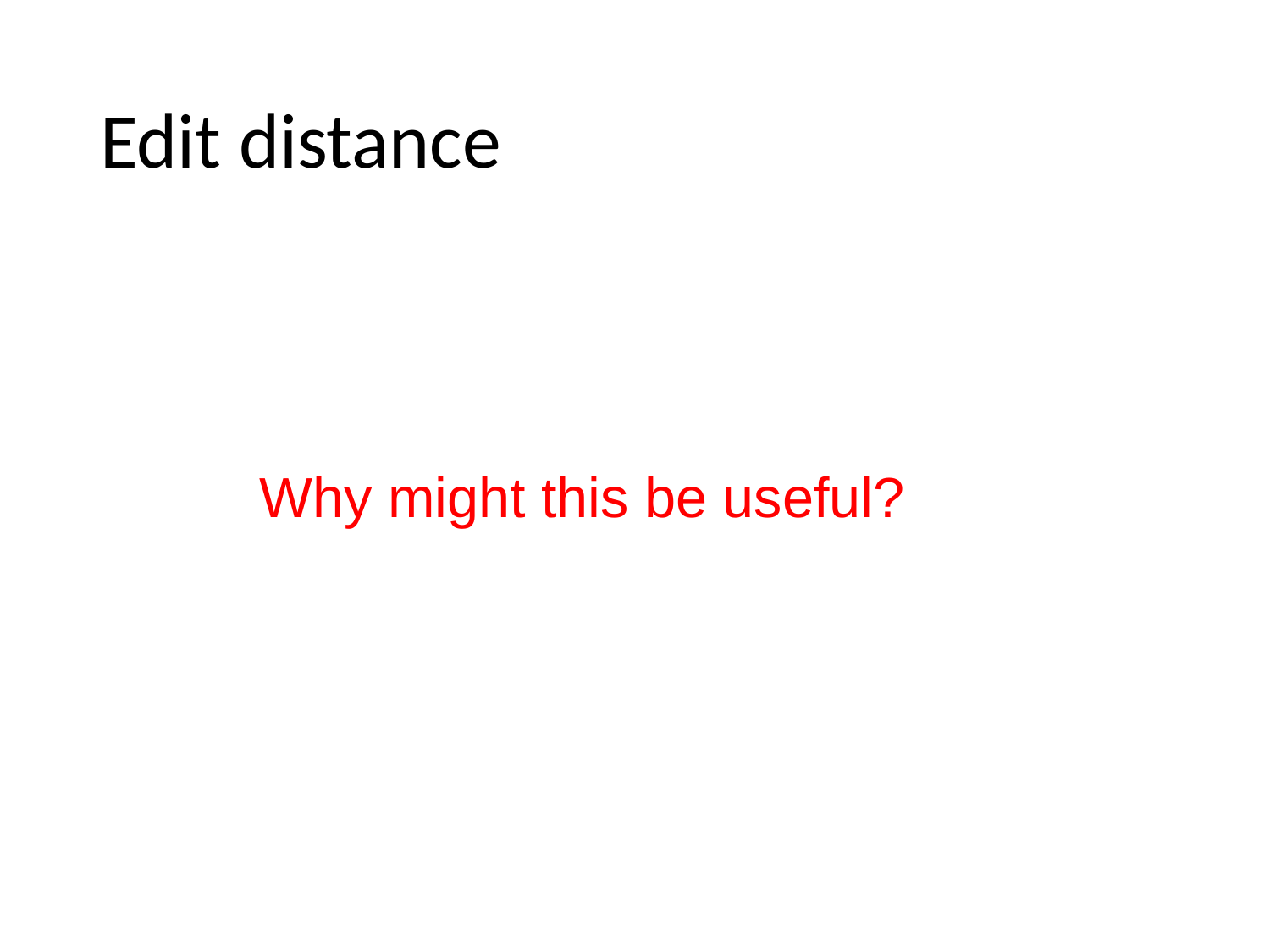

# Edit distance
Why might this be useful?